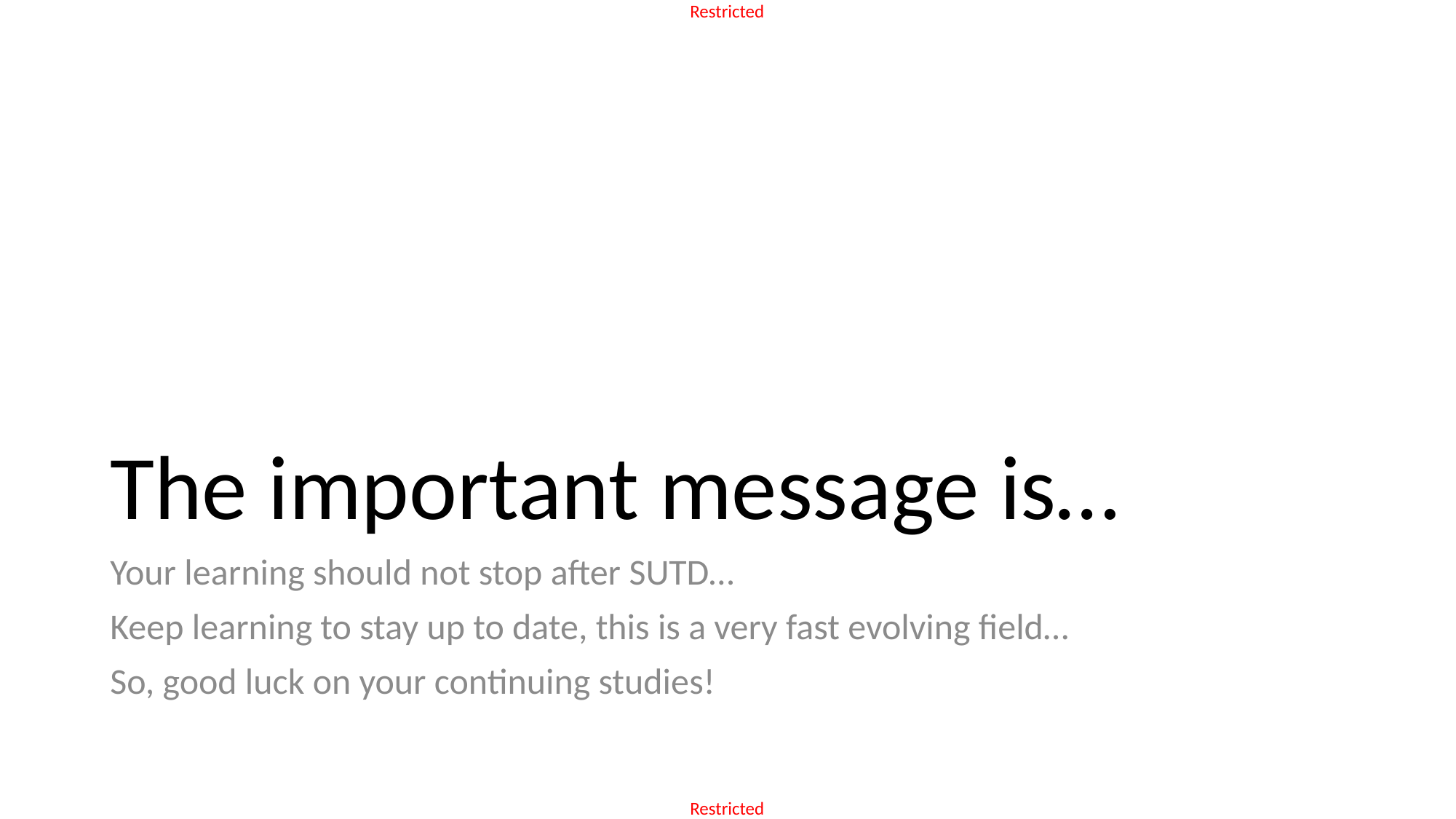

# The important message is…
Your learning should not stop after SUTD…
Keep learning to stay up to date, this is a very fast evolving field…
So, good luck on your continuing studies!